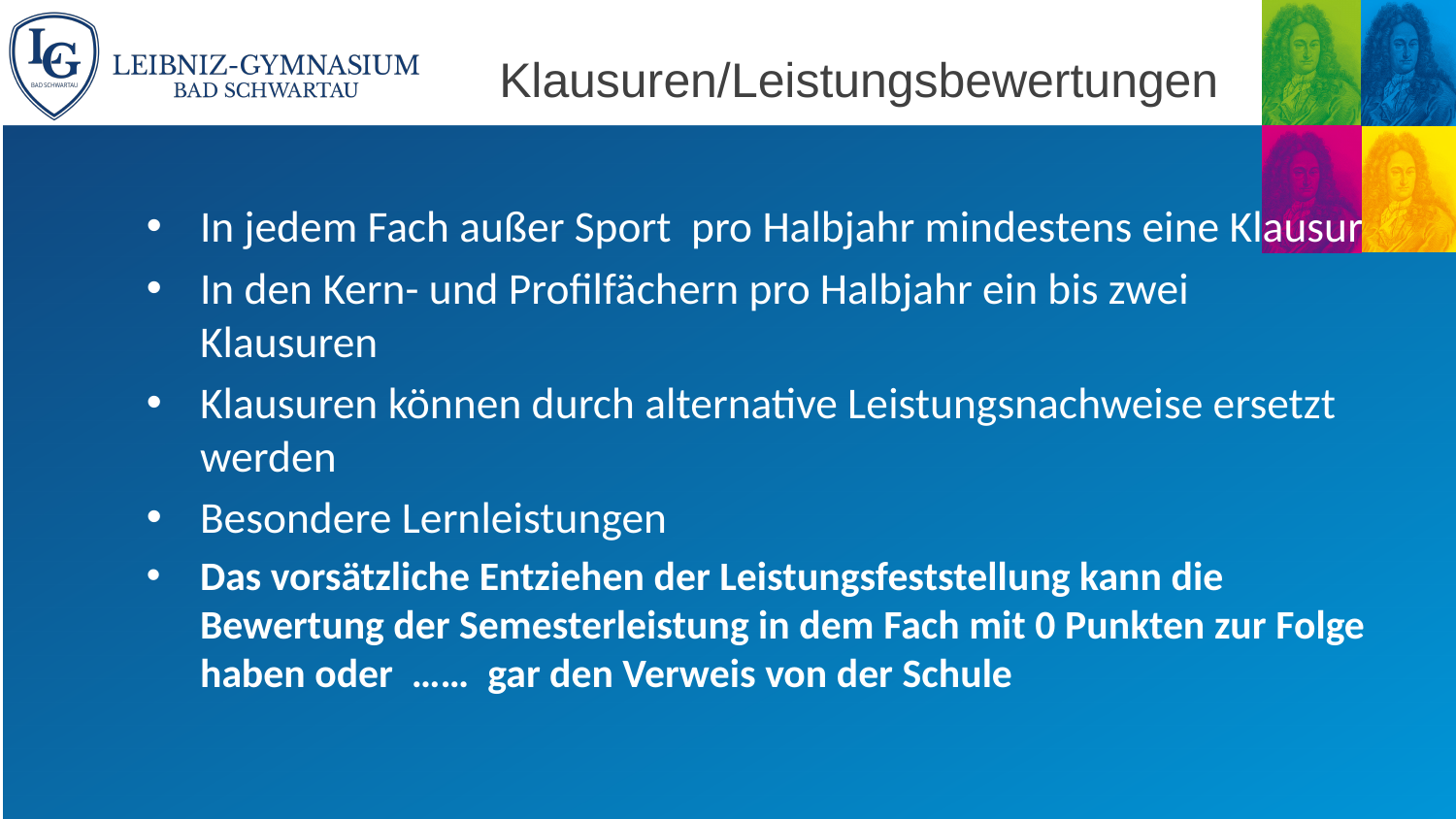

# Klausuren/Leistungsbewertungen
In jedem Fach außer Sport  pro Halbjahr mindestens eine Klausur
In den Kern- und Profilfächern pro Halbjahr ein bis zwei Klausuren
Klausuren können durch alternative Leistungsnachweise ersetzt werden
Besondere Lernleistungen
Das vorsätzliche Entziehen der Leistungsfeststellung kann die Bewertung der Semesterleistung in dem Fach mit 0 Punkten zur Folge haben oder  ……  gar den Verweis von der Schule